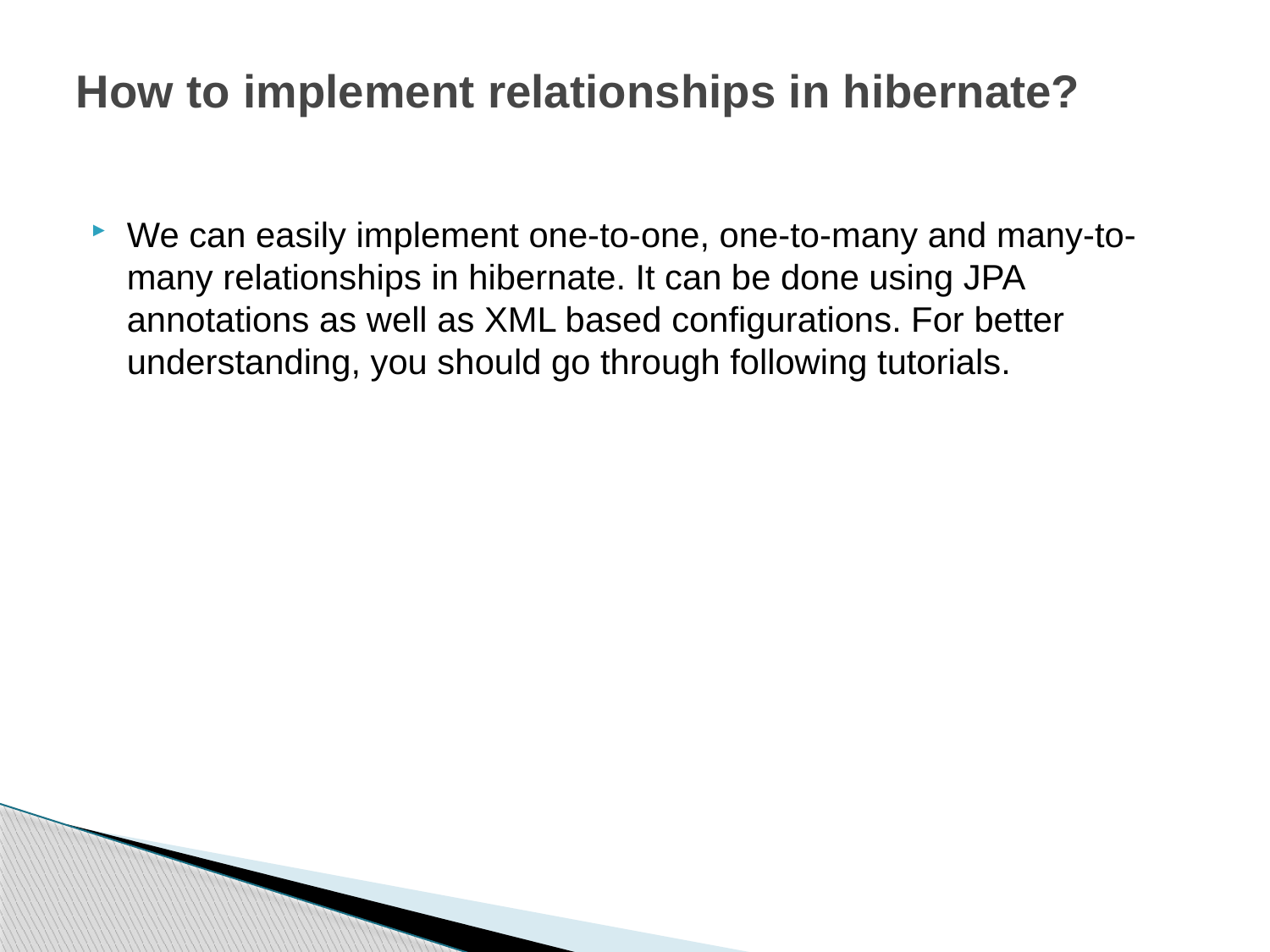

# How to implement relationships in hibernate?
We can easily implement one-to-one, one-to-many and many-to-many relationships in hibernate. It can be done using JPA annotations as well as XML based configurations. For better understanding, you should go through following tutorials.